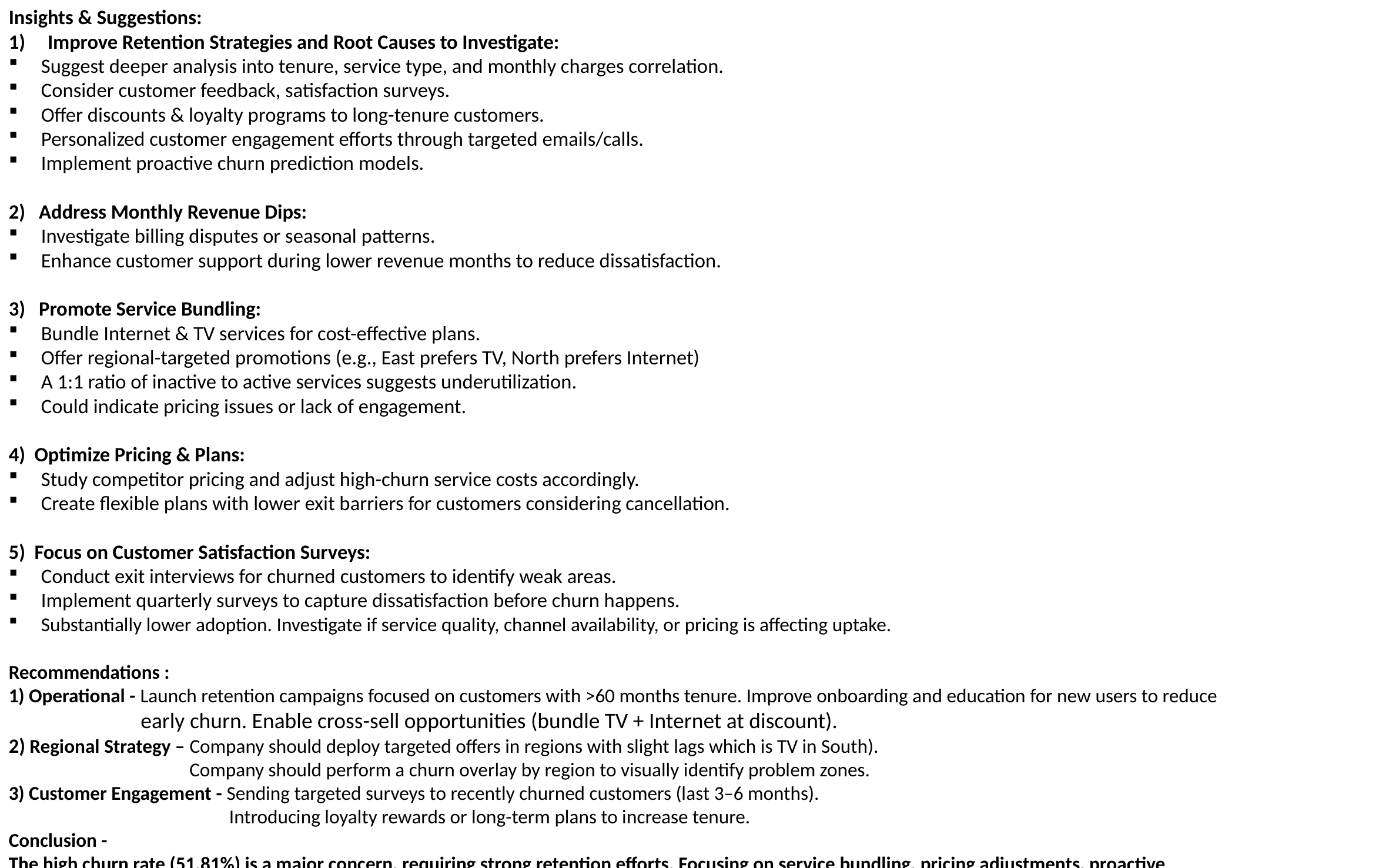

Insights & Suggestions:
Improve Retention Strategies and Root Causes to Investigate:
Suggest deeper analysis into tenure, service type, and monthly charges correlation.
Consider customer feedback, satisfaction surveys.
Offer discounts & loyalty programs to long-tenure customers.
Personalized customer engagement efforts through targeted emails/calls.
Implement proactive churn prediction models.

2)   Address Monthly Revenue Dips:
Investigate billing disputes or seasonal patterns.
Enhance customer support during lower revenue months to reduce dissatisfaction.

3)   Promote Service Bundling:
Bundle Internet & TV services for cost-effective plans.
Offer regional-targeted promotions (e.g., East prefers TV, North prefers Internet)
A 1:1 ratio of inactive to active services suggests underutilization.
Could indicate pricing issues or lack of engagement.

4)  Optimize Pricing & Plans:
Study competitor pricing and adjust high-churn service costs accordingly.
Create flexible plans with lower exit barriers for customers considering cancellation.

5)  Focus on Customer Satisfaction Surveys:
Conduct exit interviews for churned customers to identify weak areas.
Implement quarterly surveys to capture dissatisfaction before churn happens.
Substantially lower adoption. Investigate if service quality, channel availability, or pricing is affecting uptake.

Recommendations :
1) Operational - Launch retention campaigns focused on customers with >60 months tenure. Improve onboarding and education for new users to reduce
                             early churn. Enable cross-sell opportunities (bundle TV + Internet at discount).
2) Regional Strategy – Company should deploy targeted offers in regions with slight lags which is TV in South).
                                         Company should perform a churn overlay by region to visually identify problem zones.
3) Customer Engagement - Sending targeted surveys to recently churned customers (last 3–6 months).
                                                  Introducing loyalty rewards or long-term plans to increase tenure.
Conclusion -
The high churn rate (51.81%) is a major concern, requiring strong retention efforts. Focusing on service bundling, pricing adjustments, proactive engagement, and churn prediction modeling will boost customer loyalty and reduce losses.